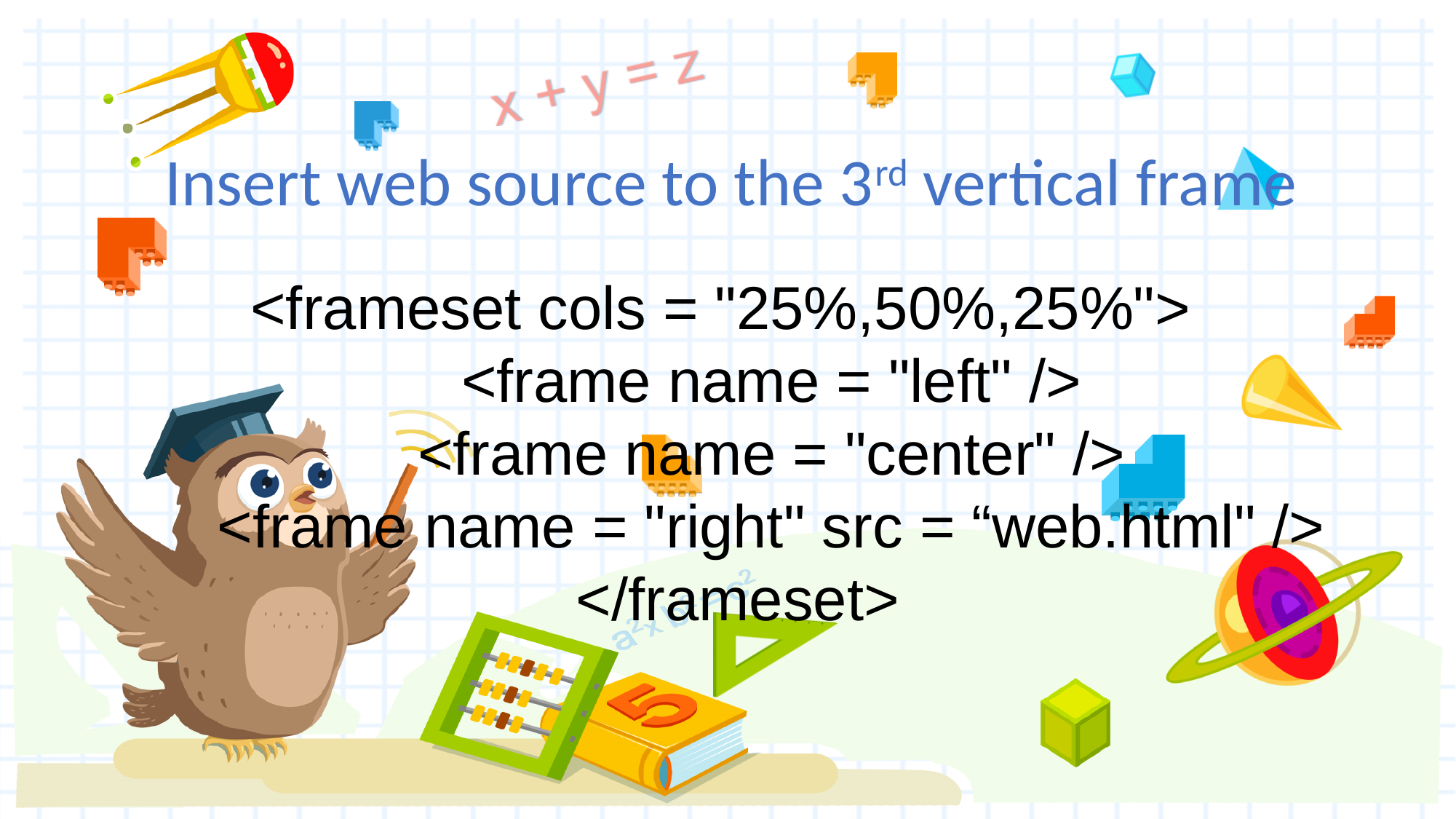

Insert web source to the 3rd vertical frame
<frameset cols = "25%,50%,25%">
      <frame name = "left" />
      <frame name = "center" />
      <frame name = "right" src = “web.html" />
  </frameset>